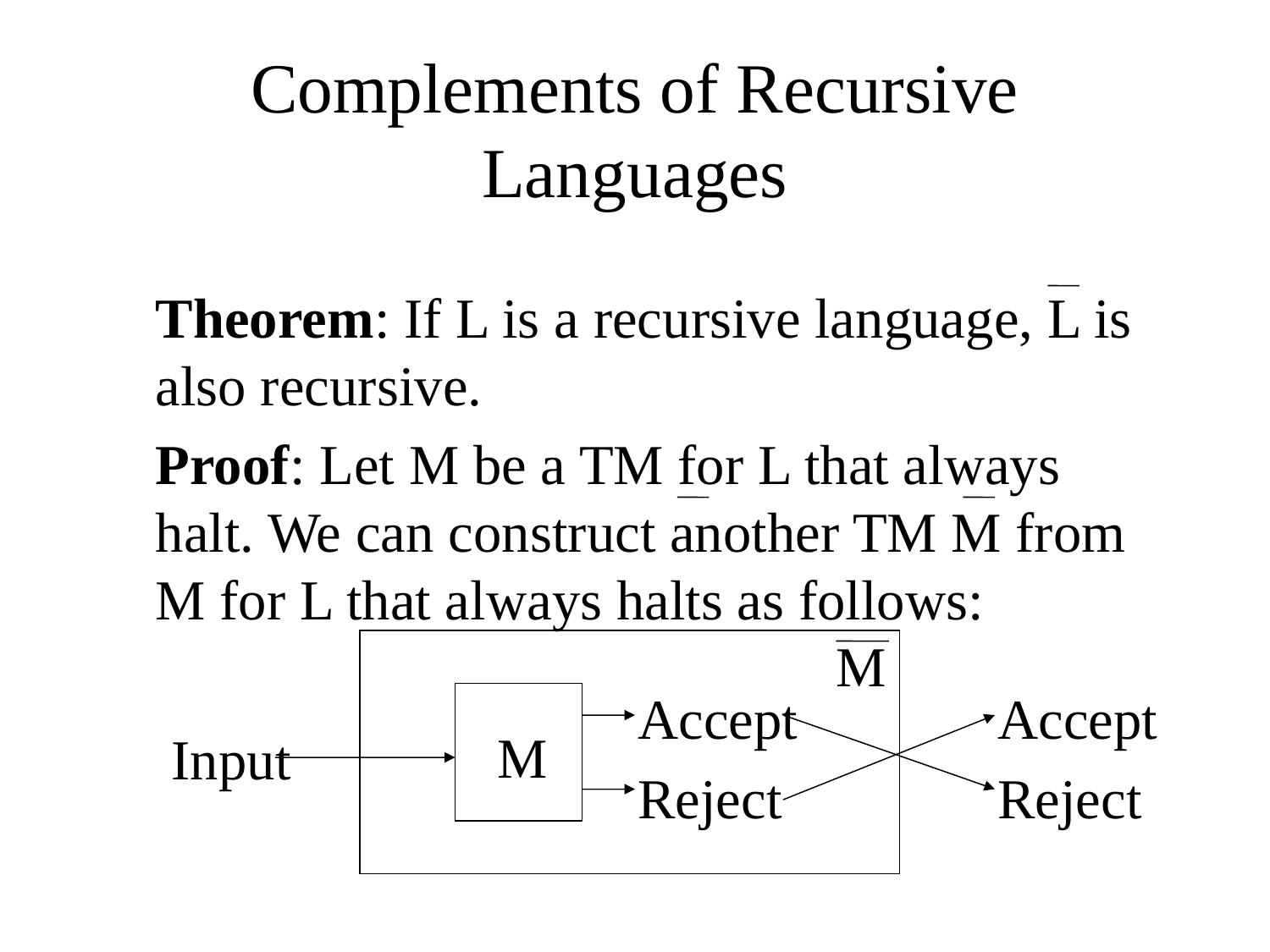

# Complements of Recursive Languages
Theorem: If L is a recursive language, L is also recursive.
Proof: Let M be a TM for L that always halt. We can construct another TM M from M for L that always halts as follows:

M

Accept
Accept

M

Input
Reject
Reject